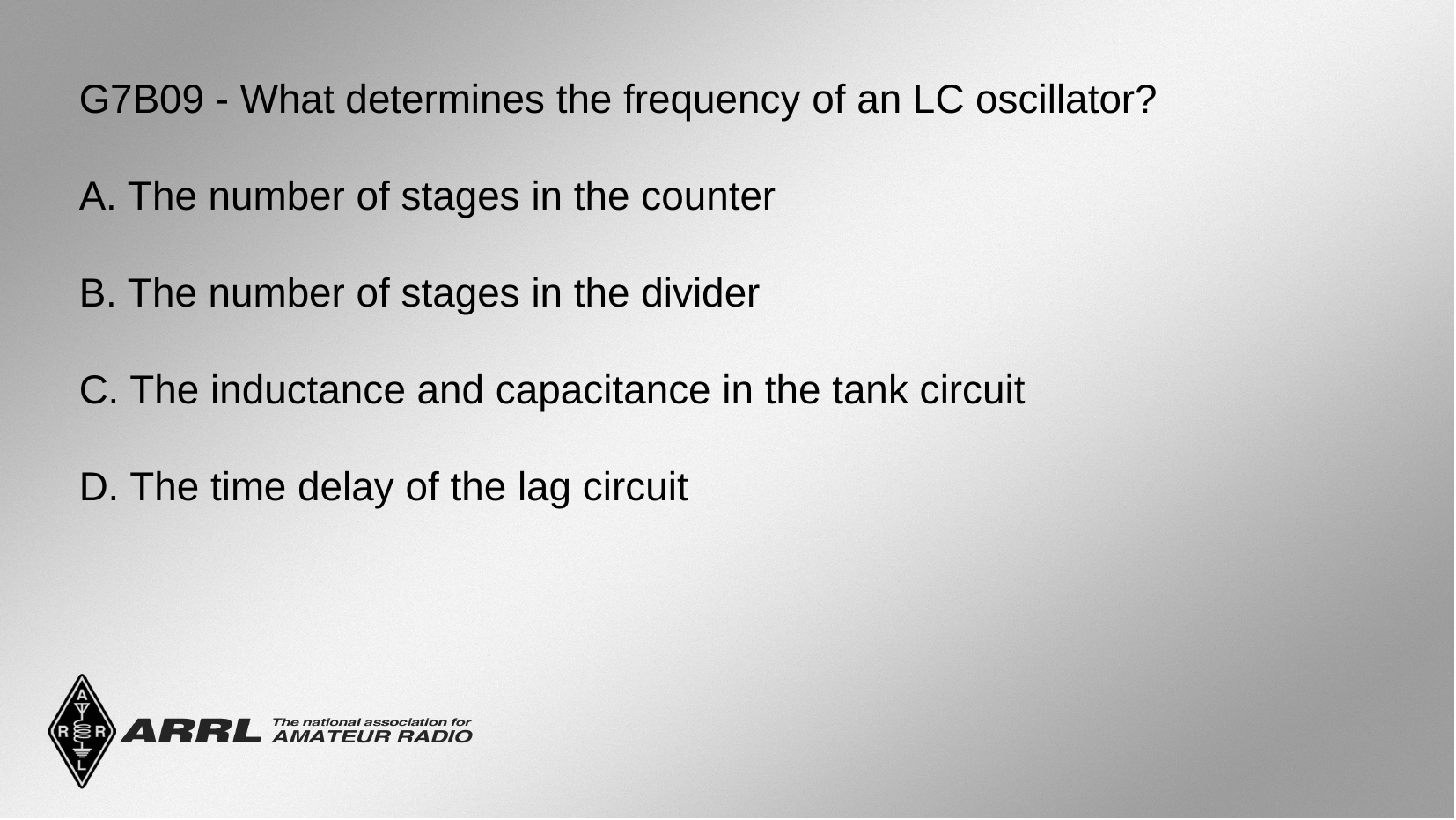

G7B09 - What determines the frequency of an LC oscillator?

A. The number of stages in the counter

B. The number of stages in the divider

C. The inductance and capacitance in the tank circuit

D. The time delay of the lag circuit